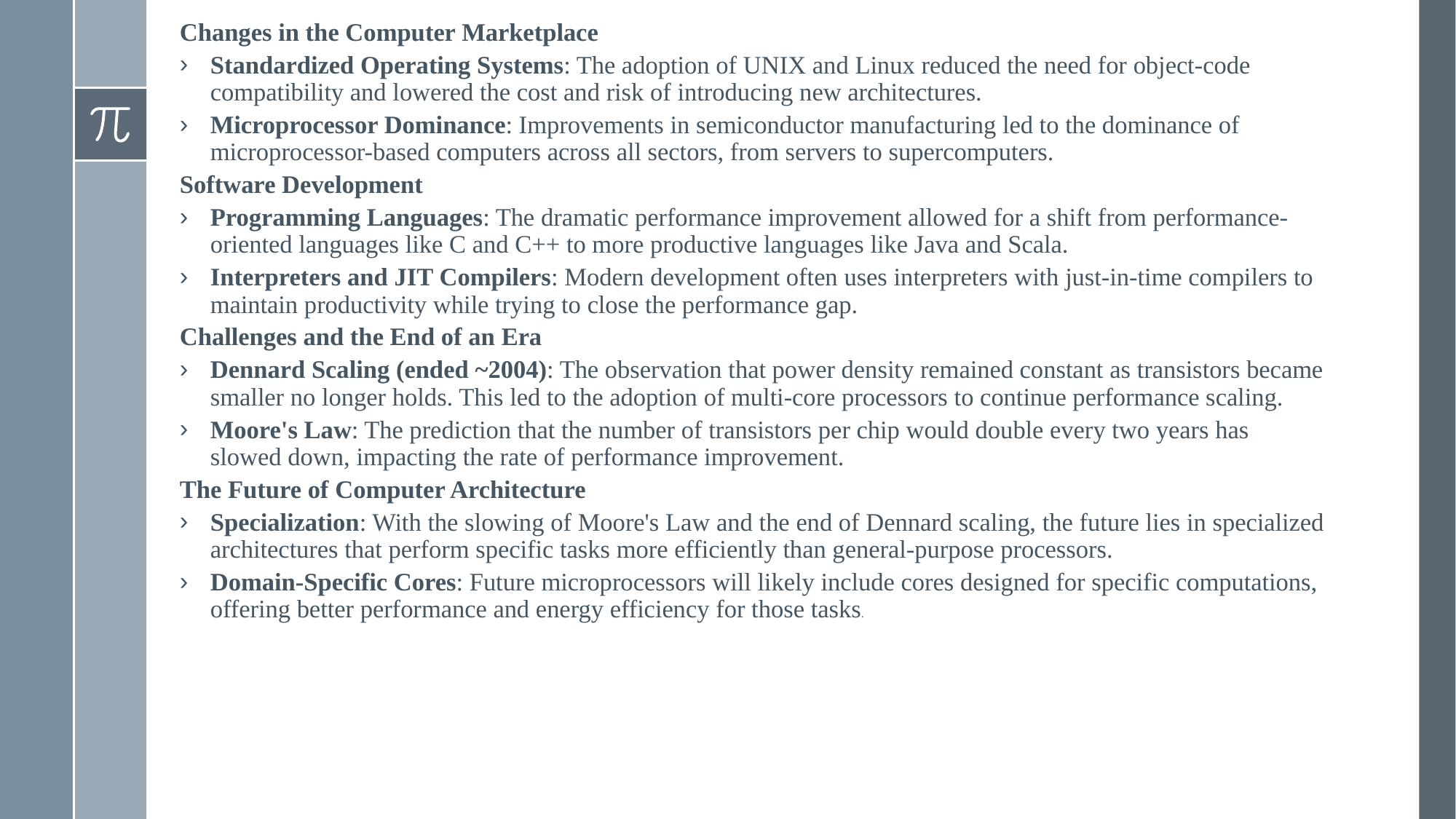

Changes in the Computer Marketplace
Standardized Operating Systems: The adoption of UNIX and Linux reduced the need for object-code compatibility and lowered the cost and risk of introducing new architectures.
Microprocessor Dominance: Improvements in semiconductor manufacturing led to the dominance of microprocessor-based computers across all sectors, from servers to supercomputers.
Software Development
Programming Languages: The dramatic performance improvement allowed for a shift from performance-oriented languages like C and C++ to more productive languages like Java and Scala.
Interpreters and JIT Compilers: Modern development often uses interpreters with just-in-time compilers to maintain productivity while trying to close the performance gap.
Challenges and the End of an Era
Dennard Scaling (ended ~2004): The observation that power density remained constant as transistors became smaller no longer holds. This led to the adoption of multi-core processors to continue performance scaling.
Moore's Law: The prediction that the number of transistors per chip would double every two years has slowed down, impacting the rate of performance improvement.
The Future of Computer Architecture
Specialization: With the slowing of Moore's Law and the end of Dennard scaling, the future lies in specialized architectures that perform specific tasks more efficiently than general-purpose processors.
Domain-Specific Cores: Future microprocessors will likely include cores designed for specific computations, offering better performance and energy efficiency for those tasks.